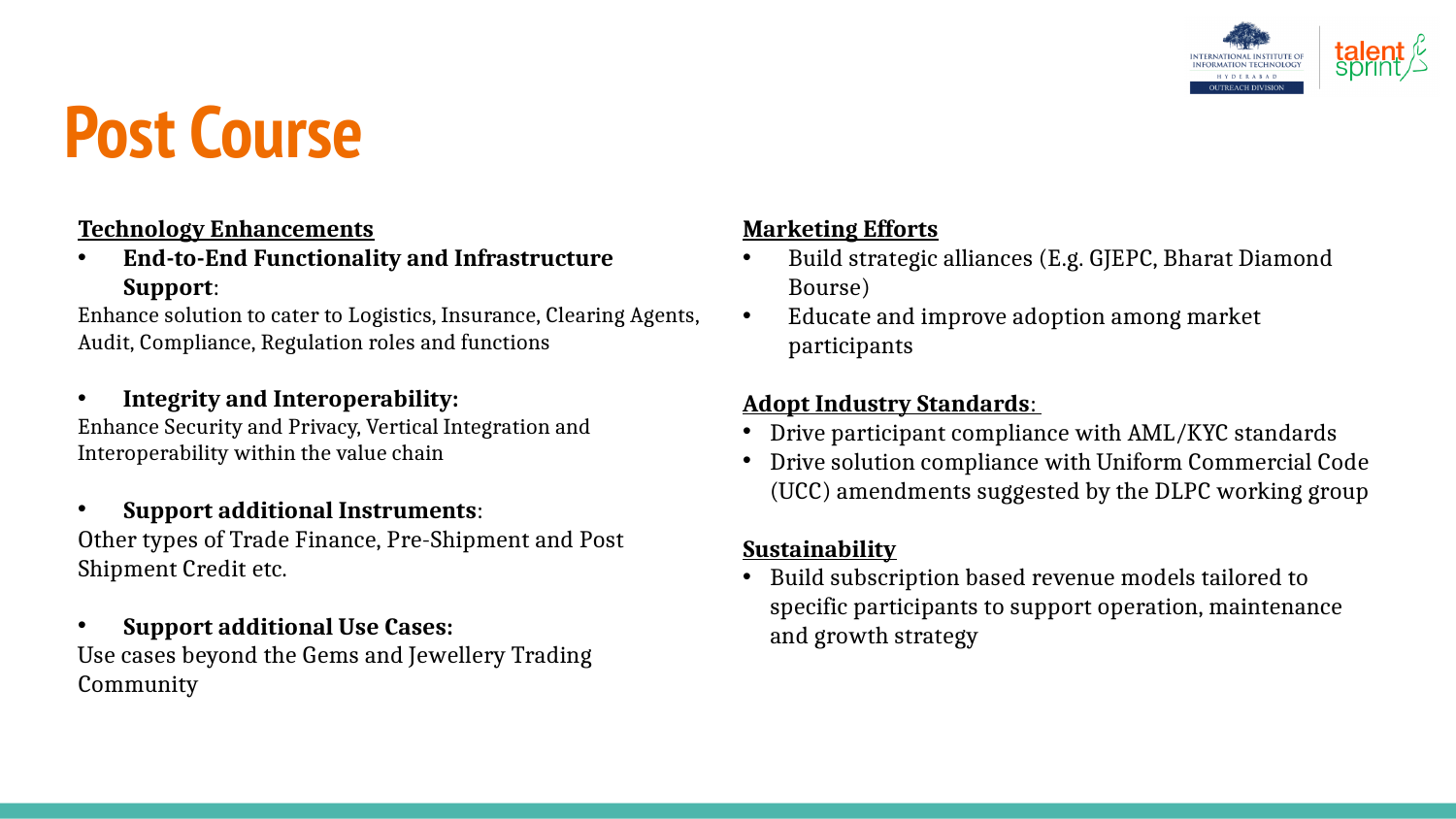

# Post Course
Marketing Efforts
Build strategic alliances (E.g. GJEPC, Bharat Diamond Bourse)
Educate and improve adoption among market participants

Adopt Industry Standards:
Drive participant compliance with AML/KYC standards
Drive solution compliance with Uniform Commercial Code (UCC) amendments suggested by the DLPC working group

Sustainability
Build subscription based revenue models tailored to specific participants to support operation, maintenance and growth strategy

Technology Enhancements
End-to-End Functionality and Infrastructure Support:
Enhance solution to cater to Logistics, Insurance, Clearing Agents, Audit, Compliance, Regulation roles and functions

Integrity and Interoperability:
Enhance Security and Privacy, Vertical Integration and Interoperability within the value chain

Support additional Instruments:
Other types of Trade Finance, Pre-Shipment and Post Shipment Credit etc.

Support additional Use Cases:
Use cases beyond the Gems and Jewellery Trading Community